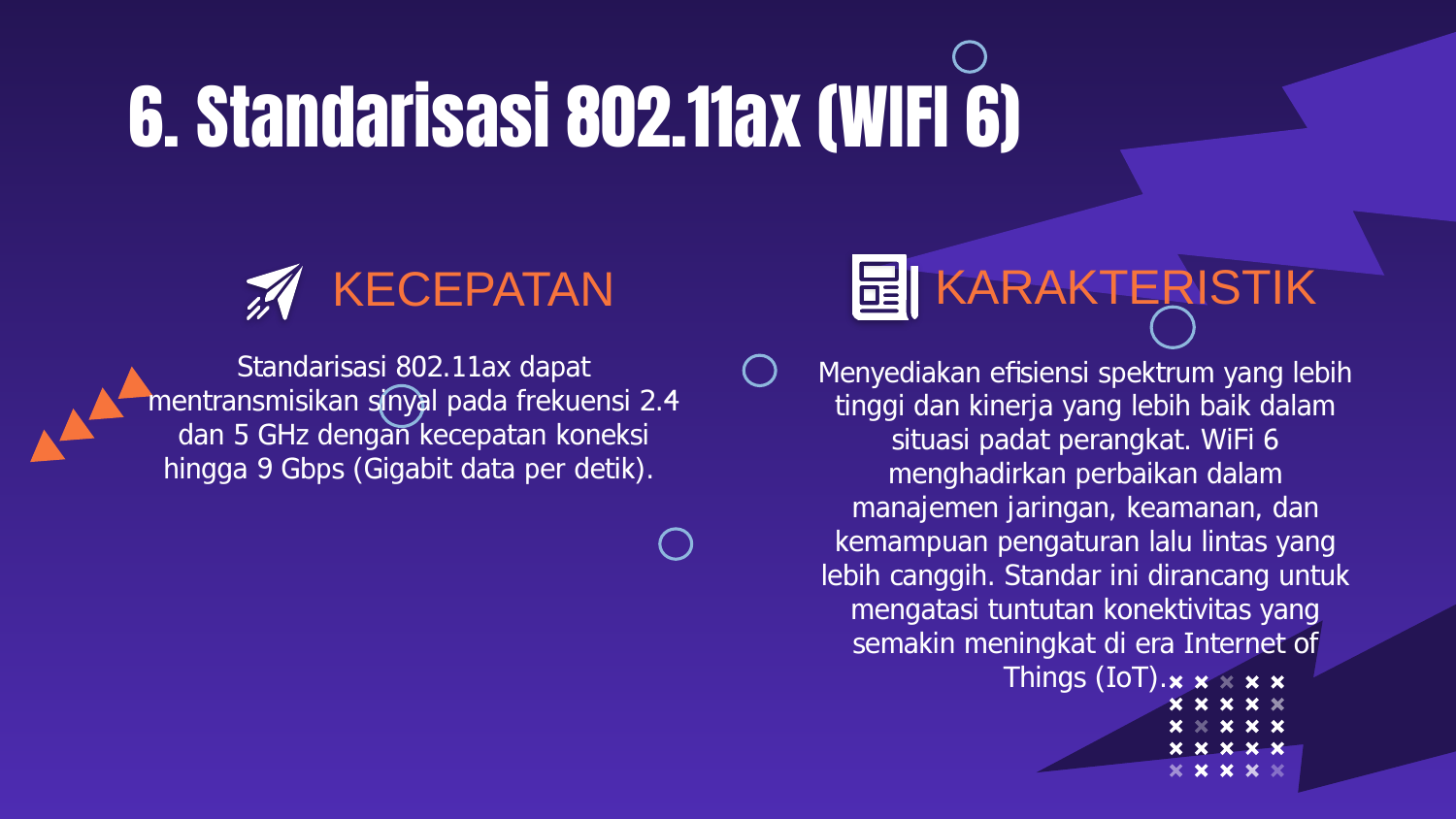

6. Standarisasi 802.11ax (WIFI 6)

KARAKTERISTIK
# KECEPATAN

Standarisasi 802.11ax dapat mentransmisikan sinyal pada frekuensi 2.4 dan 5 GHz dengan kecepatan koneksi hingga 9 Gbps (Gigabit data per detik).
Menyediakan efisiensi spektrum yang lebih tinggi dan kinerja yang lebih baik dalam situasi padat perangkat. WiFi 6 menghadirkan perbaikan dalam manajemen jaringan, keamanan, dan kemampuan pengaturan lalu lintas yang lebih canggih. Standar ini dirancang untuk mengatasi tuntutan konektivitas yang semakin meningkat di era Internet of Things (IoT).